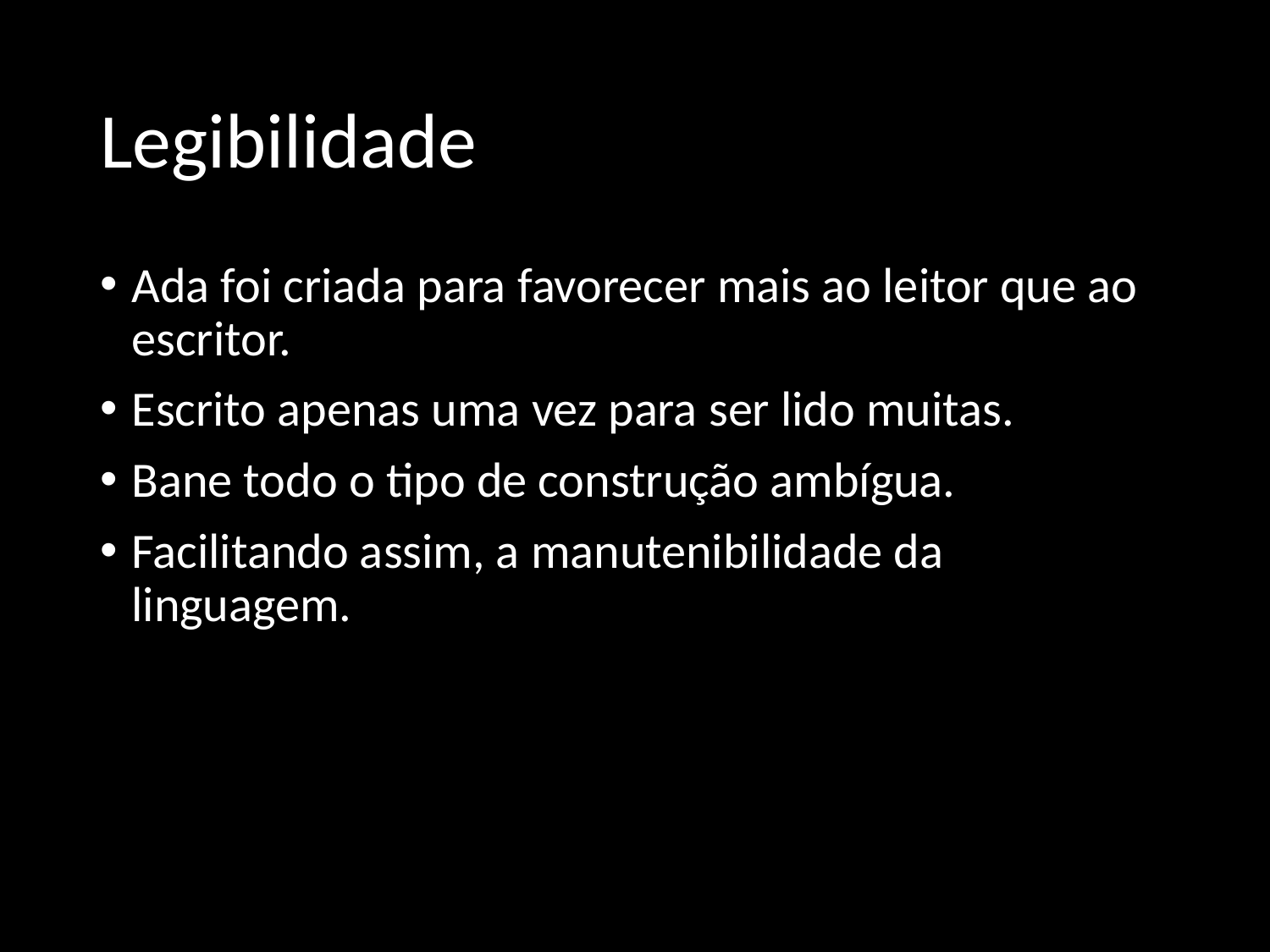

# Legibilidade
Ada foi criada para favorecer mais ao leitor que ao escritor.
Escrito apenas uma vez para ser lido muitas.
Bane todo o tipo de construção ambígua.
Facilitando assim, a manutenibilidade da linguagem.